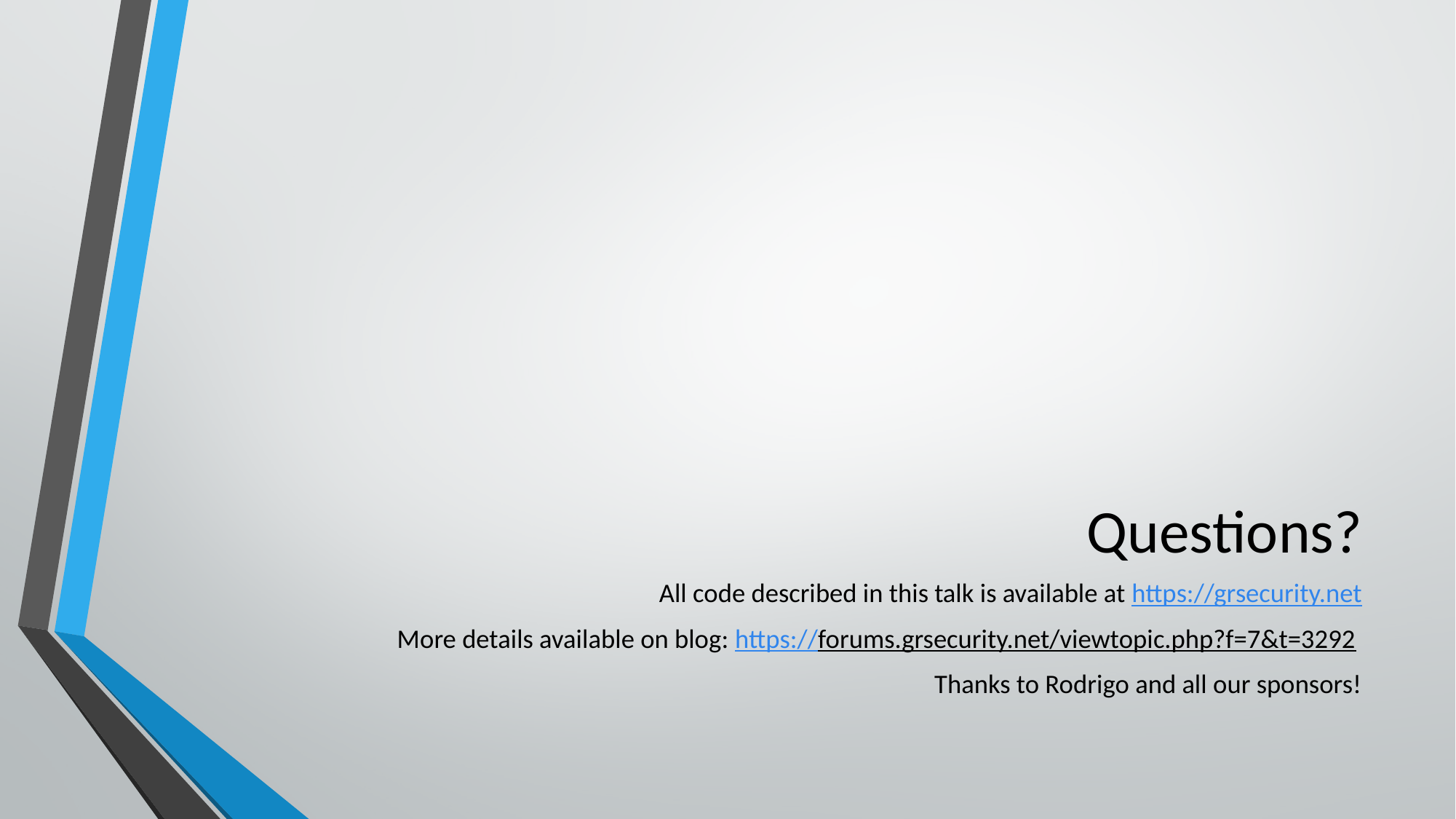

# Questions?
All code described in this talk is available at https://grsecurity.net
More details available on blog: https://forums.grsecurity.net/viewtopic.php?f=7&t=3292
Thanks to Rodrigo and all our sponsors!